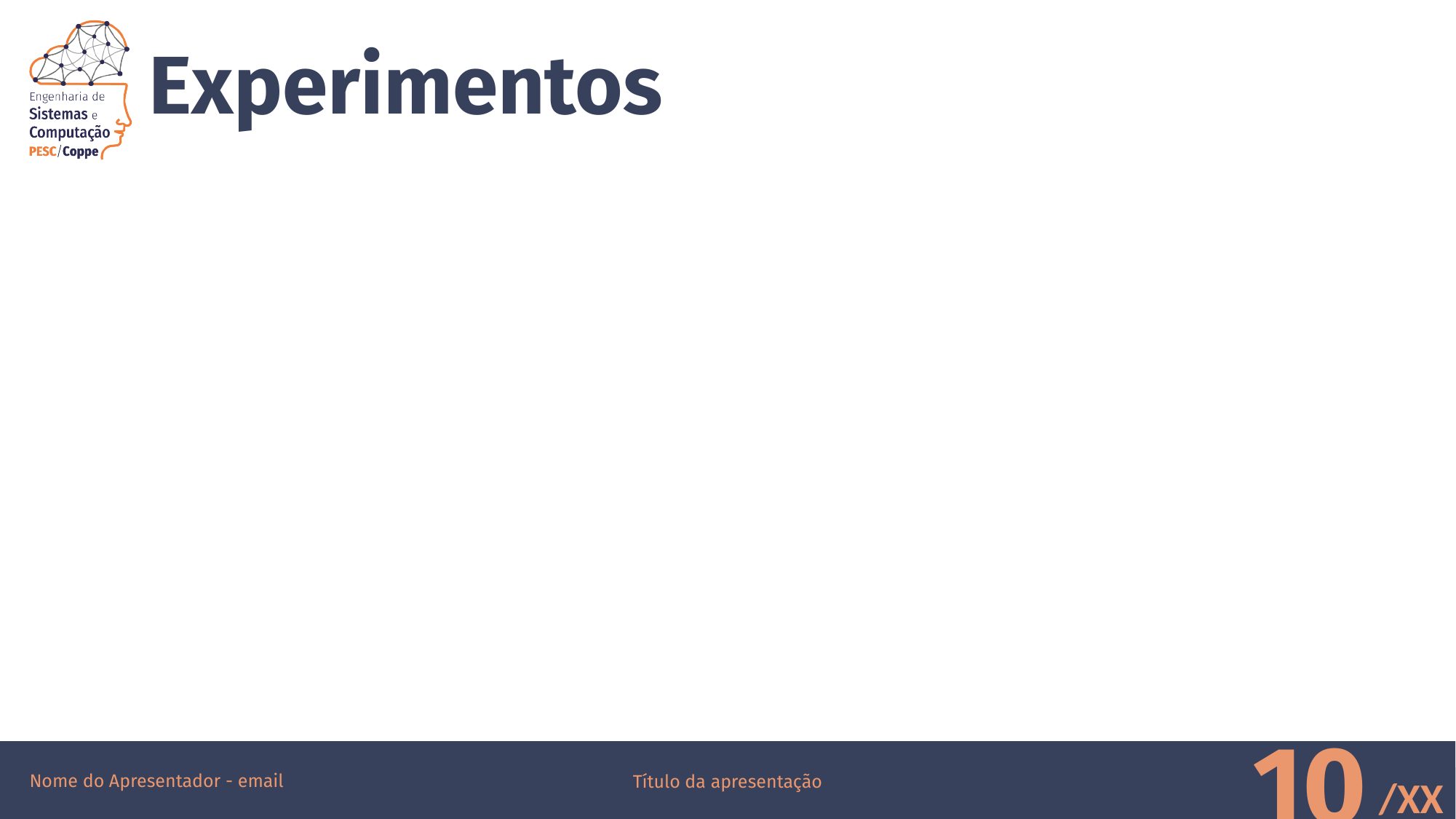

# Experimentos

Nome do Apresentador - email
10
Título da apresentação